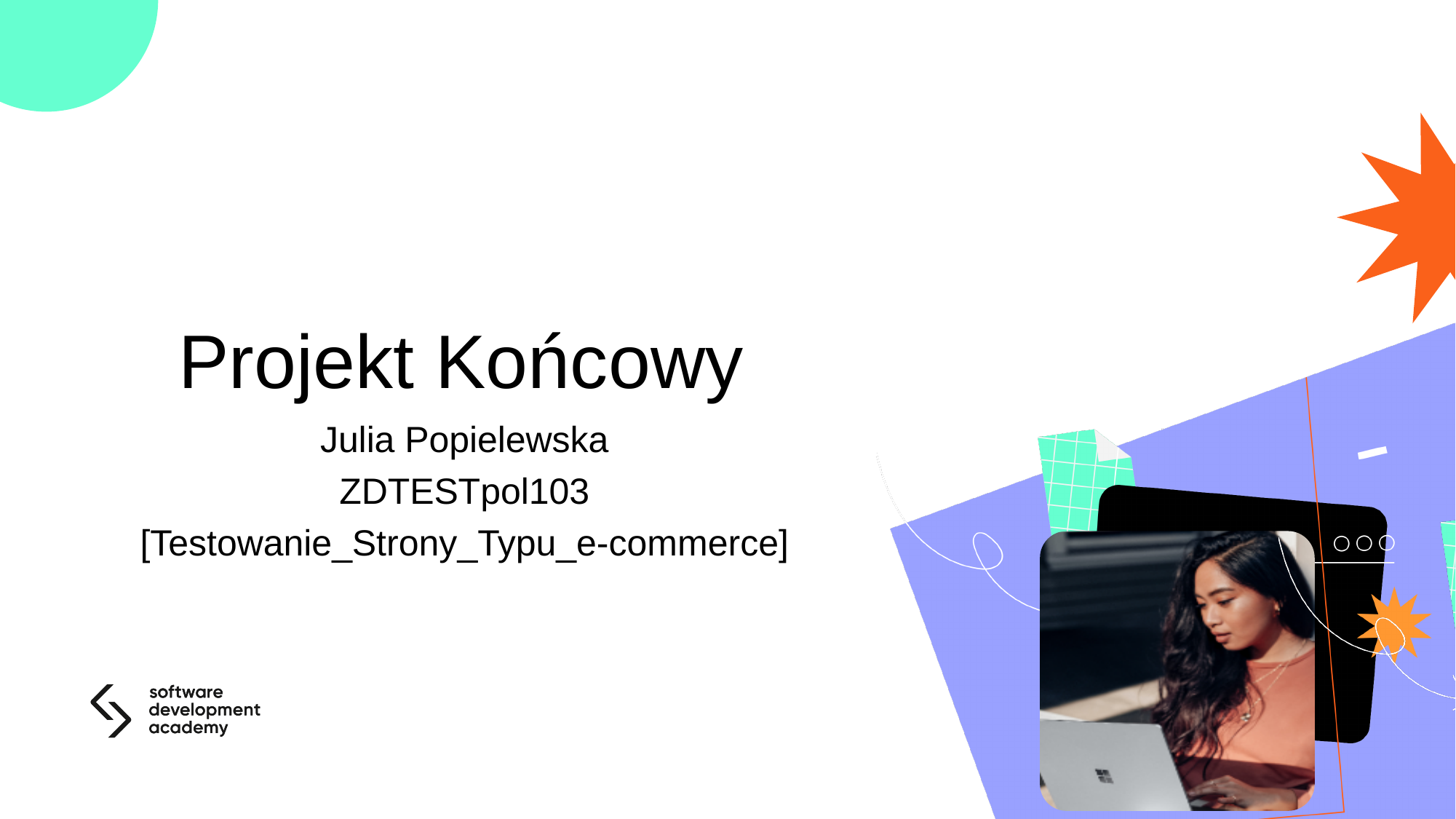

# Projekt Końcowy
Julia Popielewska
ZDTESTpol103
[Testowanie_Strony_Typu_e-commerce]